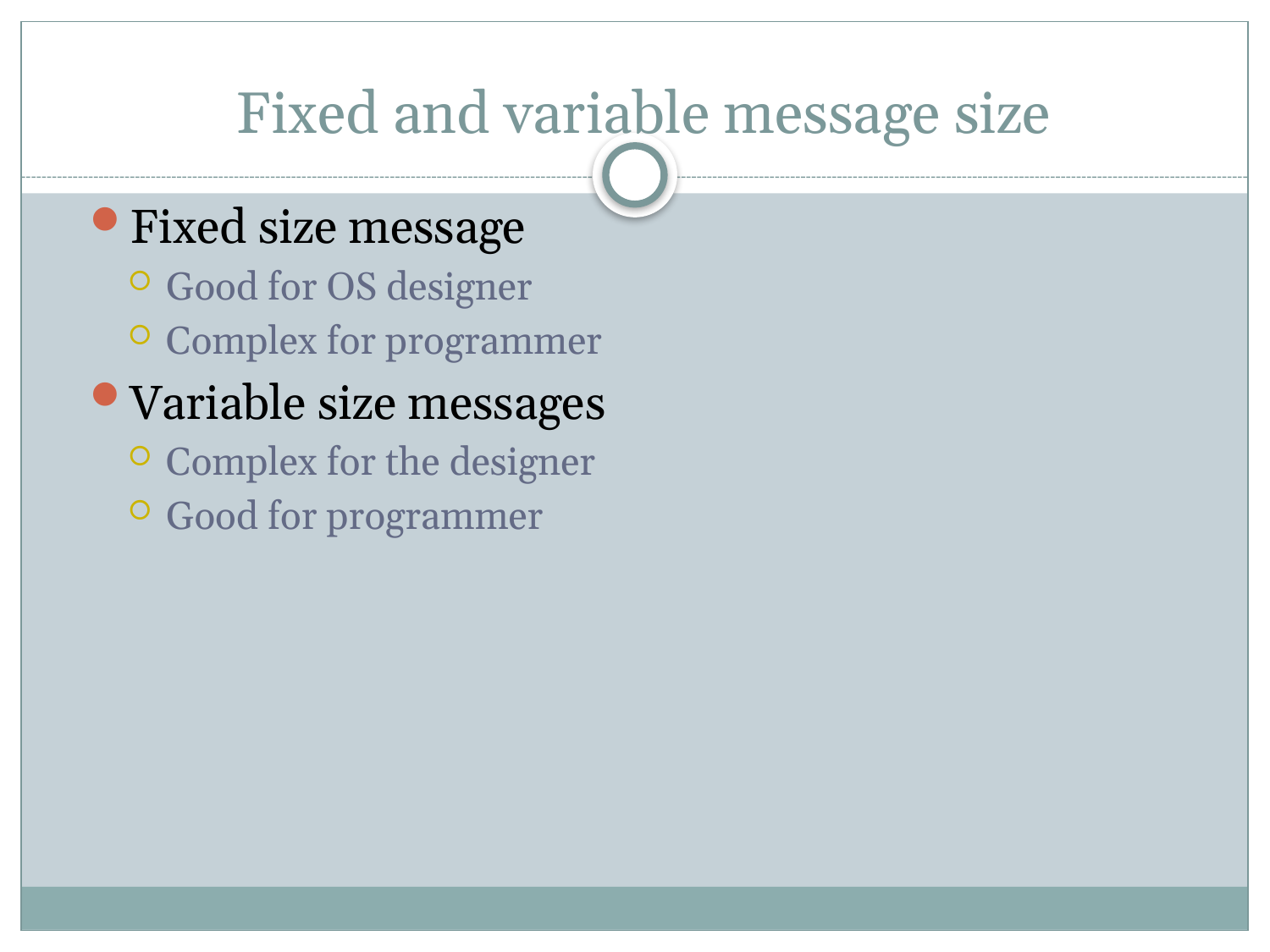

# Fixed and variable message size
Fixed size message
Good for OS designer
Complex for programmer
Variable size messages
Complex for the designer
Good for programmer